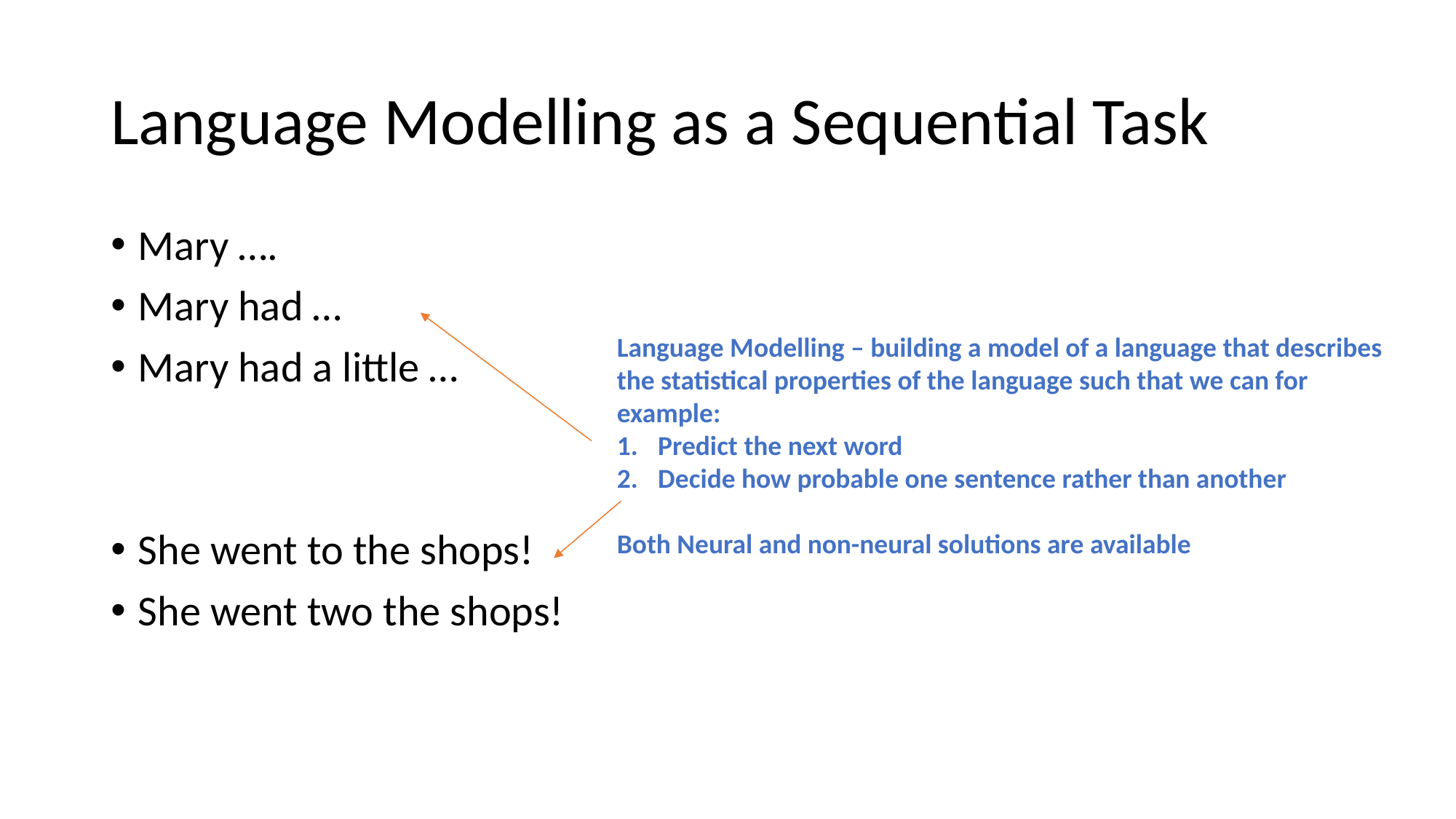

# Language Modelling as a Sequential Task
Mary ….
Mary had …
Mary had a little …

She went to the shops!
She went two the shops!
Language Modelling – building a model of a language that describes the statistical properties of the language such that we can for example:
Predict the next word
Decide how probable one sentence rather than another

Both Neural and non-neural solutions are available